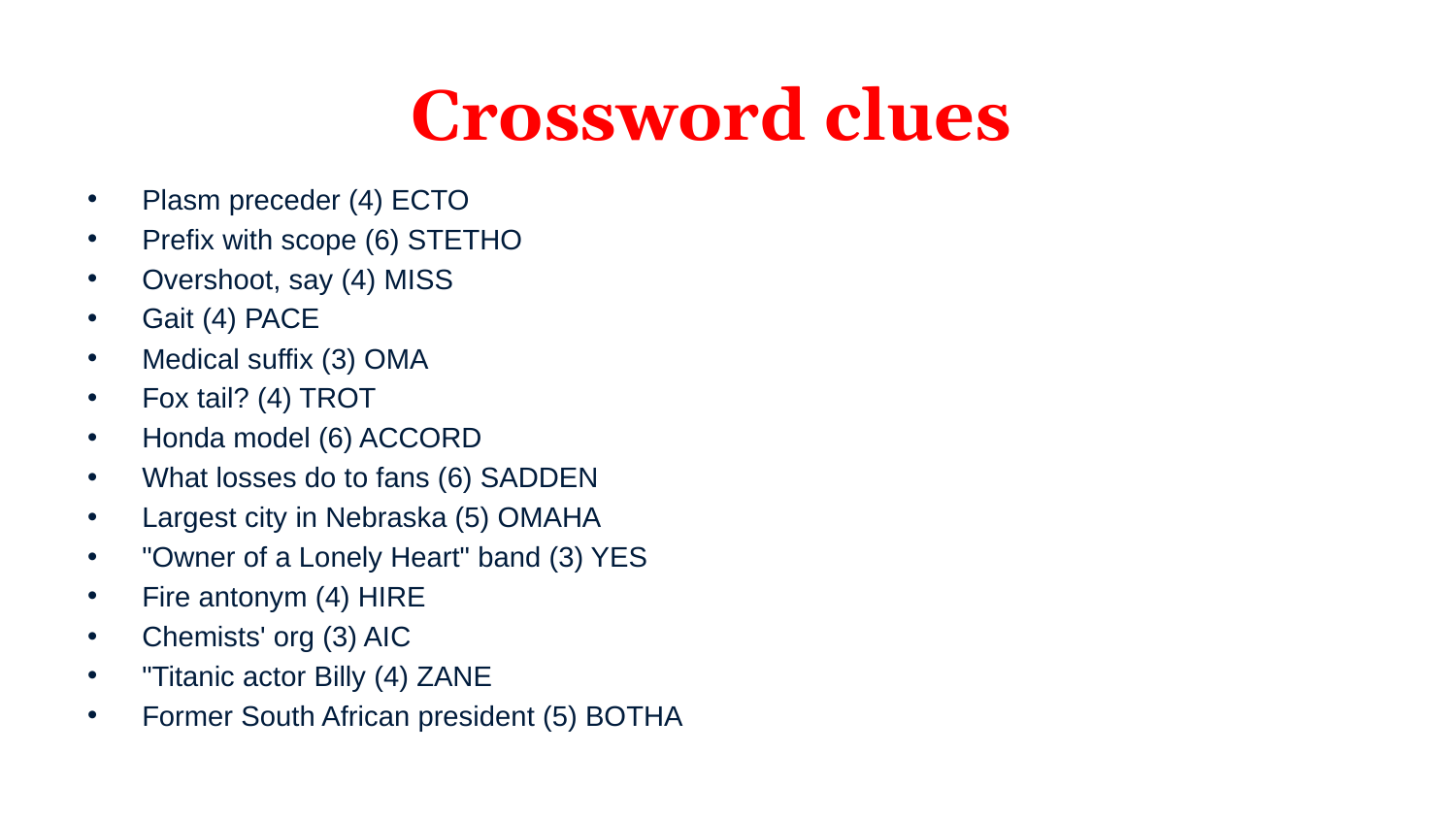

# Crossword clues
Plasm preceder (4) ECTO
Prefix with scope (6) STETHO
Overshoot, say (4) MISS
Gait (4) PACE
Medical suffix (3) OMA
Fox tail? (4) TROT
Honda model (6) ACCORD
What losses do to fans (6) SADDEN
Largest city in Nebraska (5) OMAHA
"Owner of a Lonely Heart" band (3) YES
Fire antonym (4) HIRE
Chemists' org (3) AIC
"Titanic actor Billy (4) ZANE
Former South African president (5) BOTHA